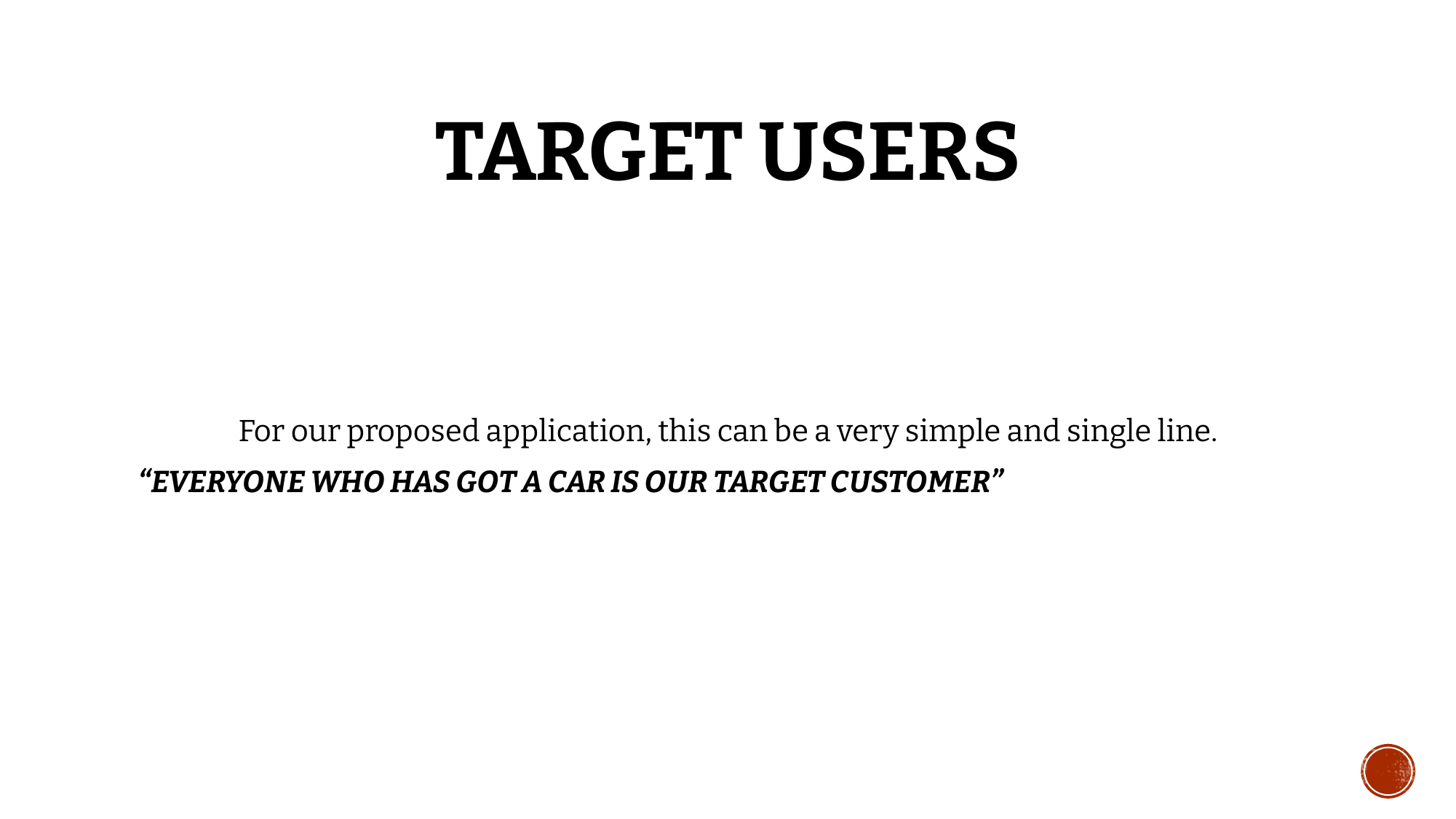

# TARGET USERS

For our proposed application, this can be a very simple and single line.
“EVERYONE WHO HAS GOT A CAR IS OUR TARGET CUSTOMER”